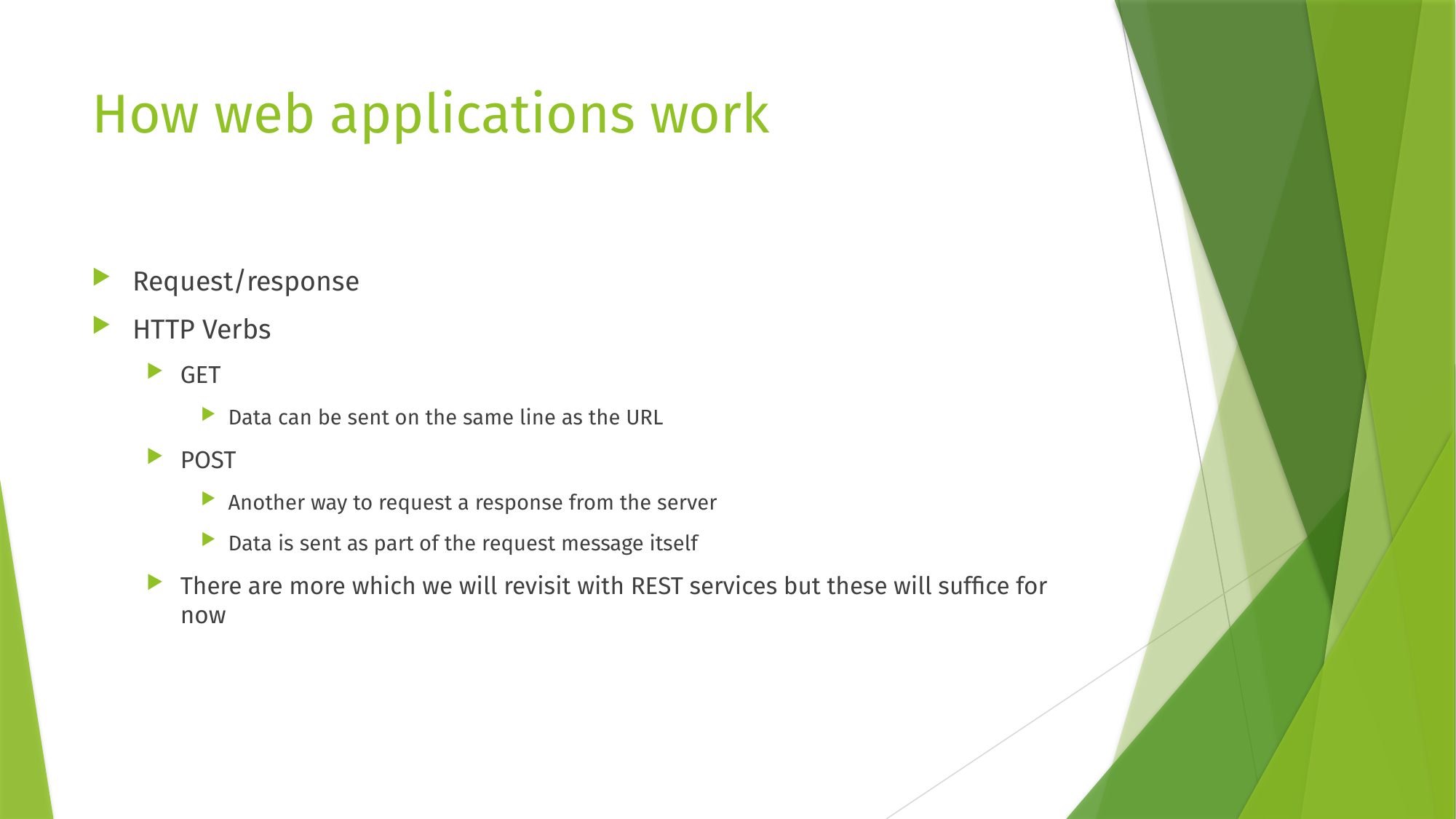

# How web applications work
Request/response
HTTP Verbs
GET
Data can be sent on the same line as the URL
POST
Another way to request a response from the server
Data is sent as part of the request message itself
There are more which we will revisit with REST services but these will suffice for now